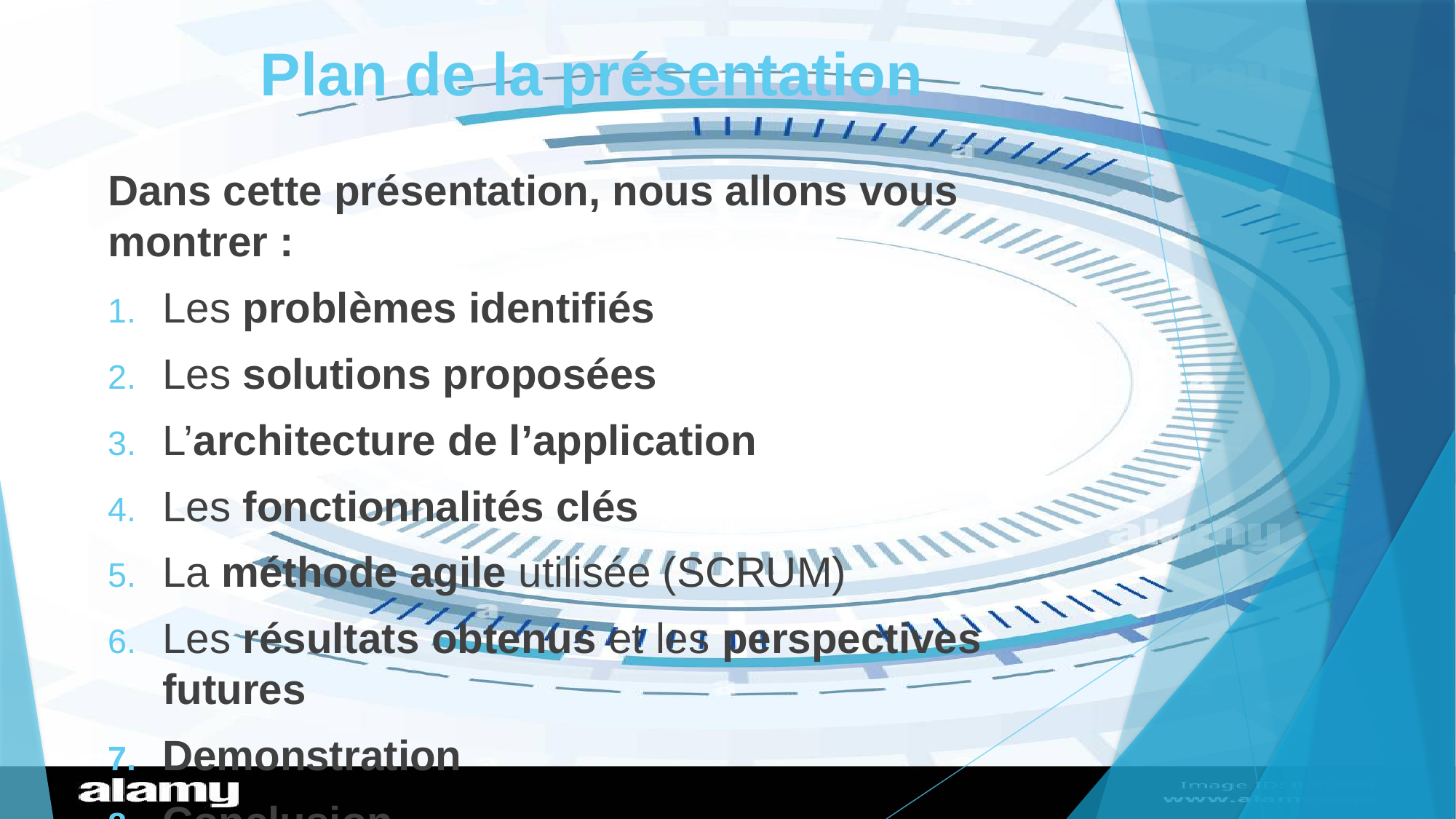

# Plan de la présentation
Dans cette présentation, nous allons vous montrer :
Les problèmes identifiés
Les solutions proposées
L’architecture de l’application
Les fonctionnalités clés
La méthode agile utilisée (SCRUM)
Les résultats obtenus et les perspectives futures
Demonstration
Conclusion